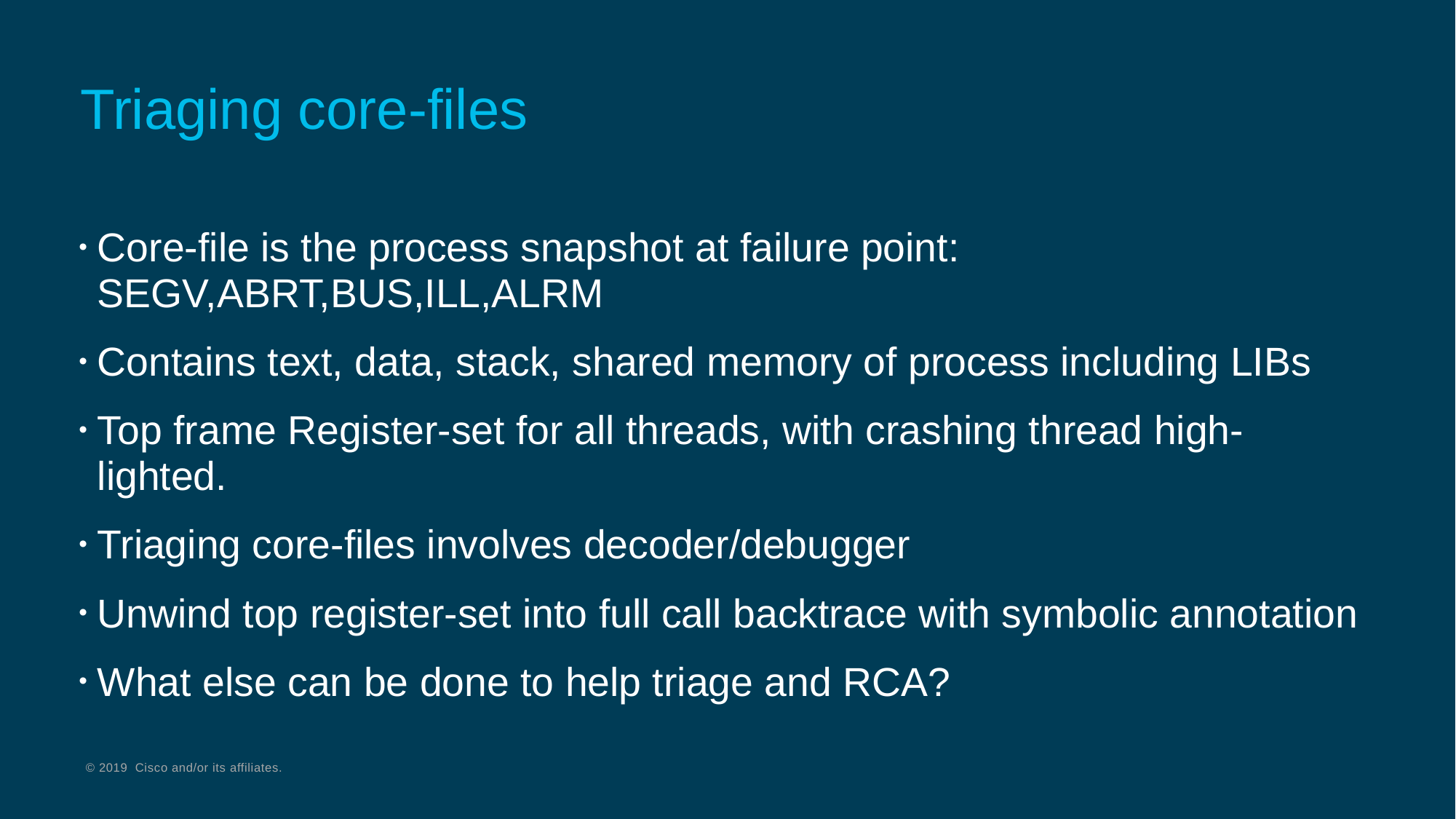

# Triaging core-files
Core-file is the process snapshot at failure point:   			SEGV,ABRT,BUS,ILL,ALRM
Contains text, data, stack, shared memory of process including LIBs
Top frame Register-set for all threads, with crashing thread high-lighted.
Triaging core-files involves decoder/debugger
Unwind top register-set into full call backtrace with symbolic annotation
What else can be done to help triage and RCA?